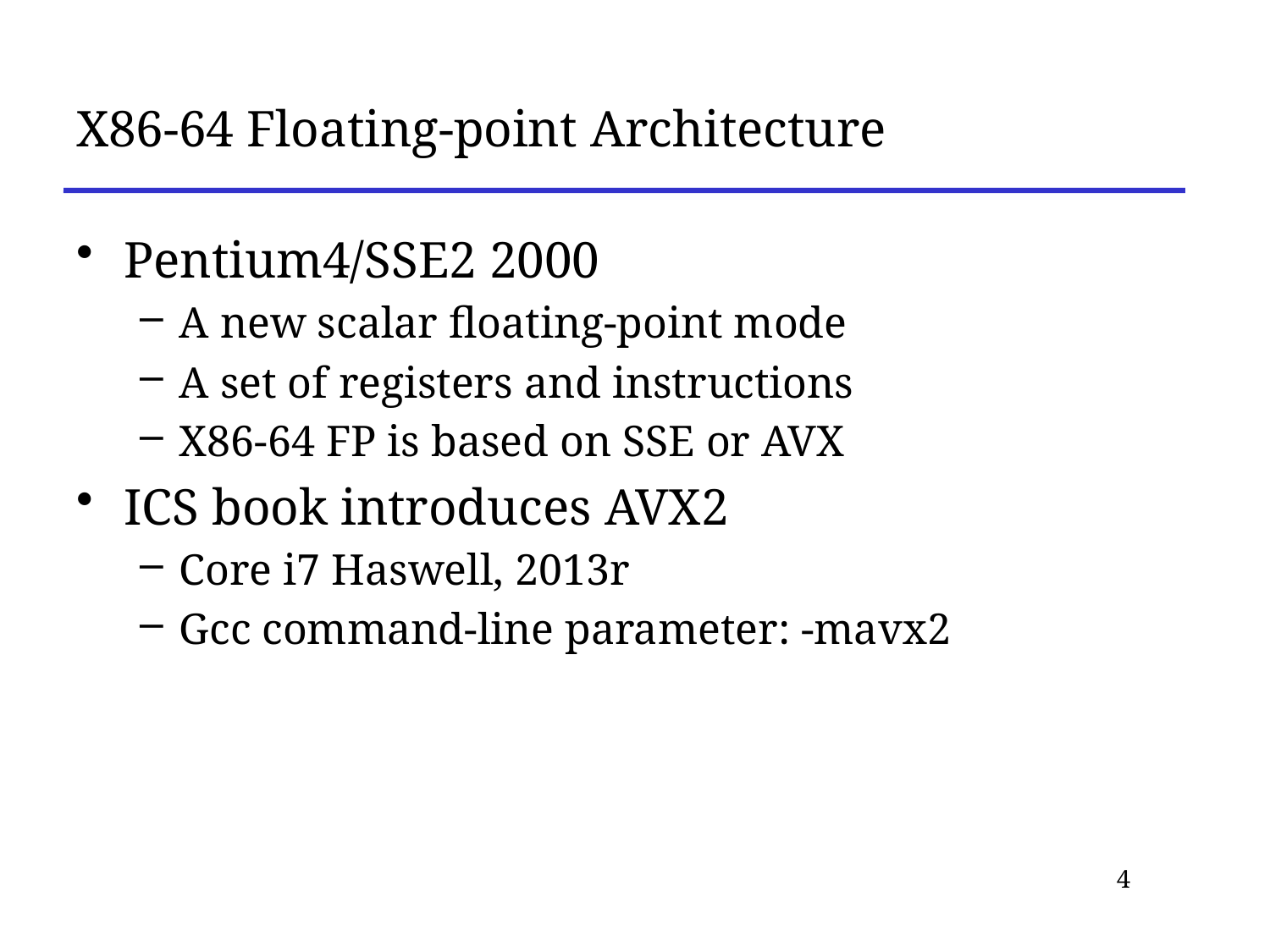

# X86-64 Floating-point Architecture
Pentium4/SSE2 2000
A new scalar floating-point mode
A set of registers and instructions
X86-64 FP is based on SSE or AVX
ICS book introduces AVX2
Core i7 Haswell, 2013r
Gcc command-line parameter: -mavx2
4